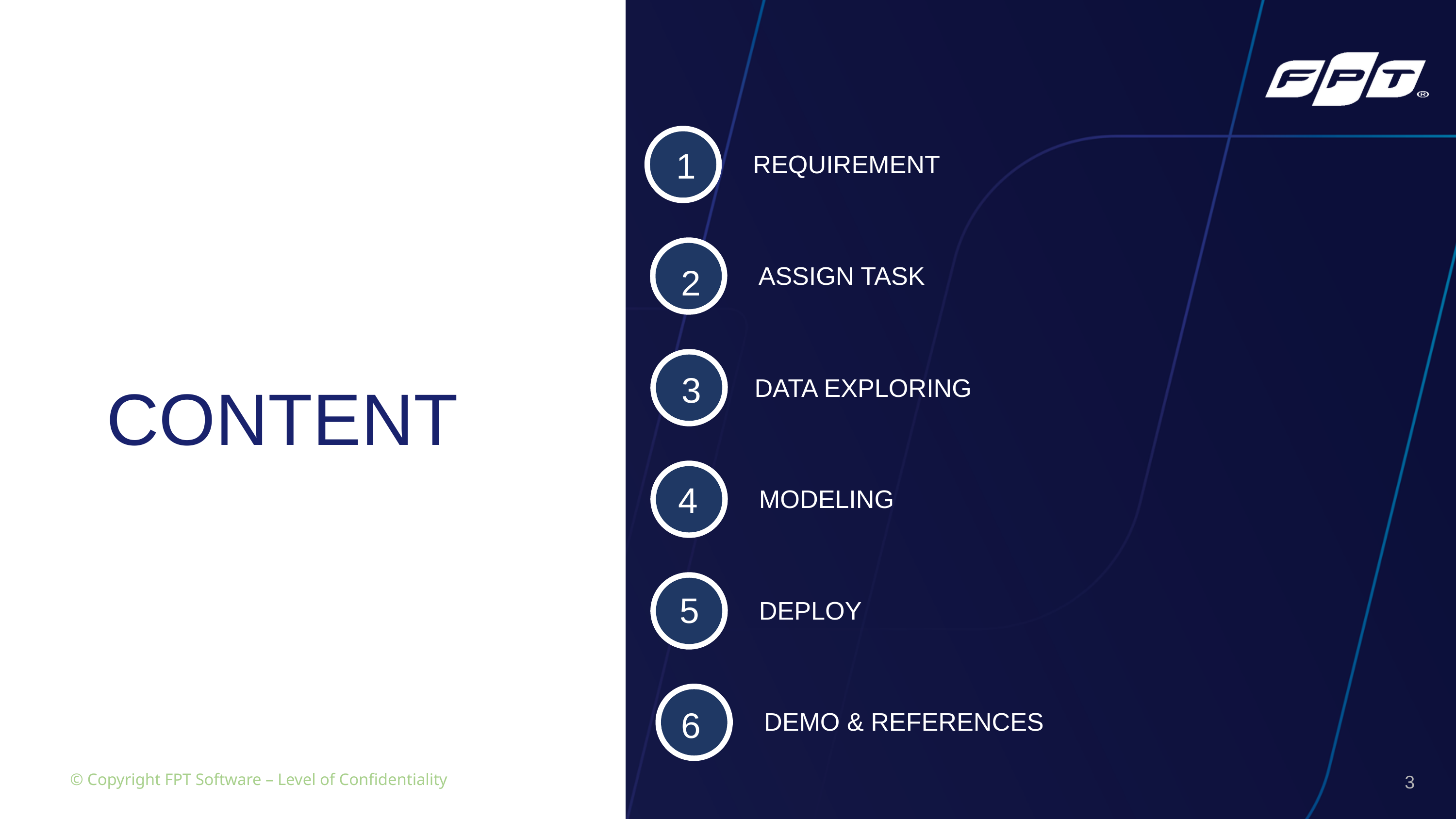

1
REQUIREMENT

ASSIGN TASK
2

3
DATA EXPLORING
CONTENT

4
MODELING

5
DEPLOY

6

DEMO & REFERENCES
© Copyright FPT Software – Level of Confidentiality
© Copyright FPT Software – Level of Confidentiality
3